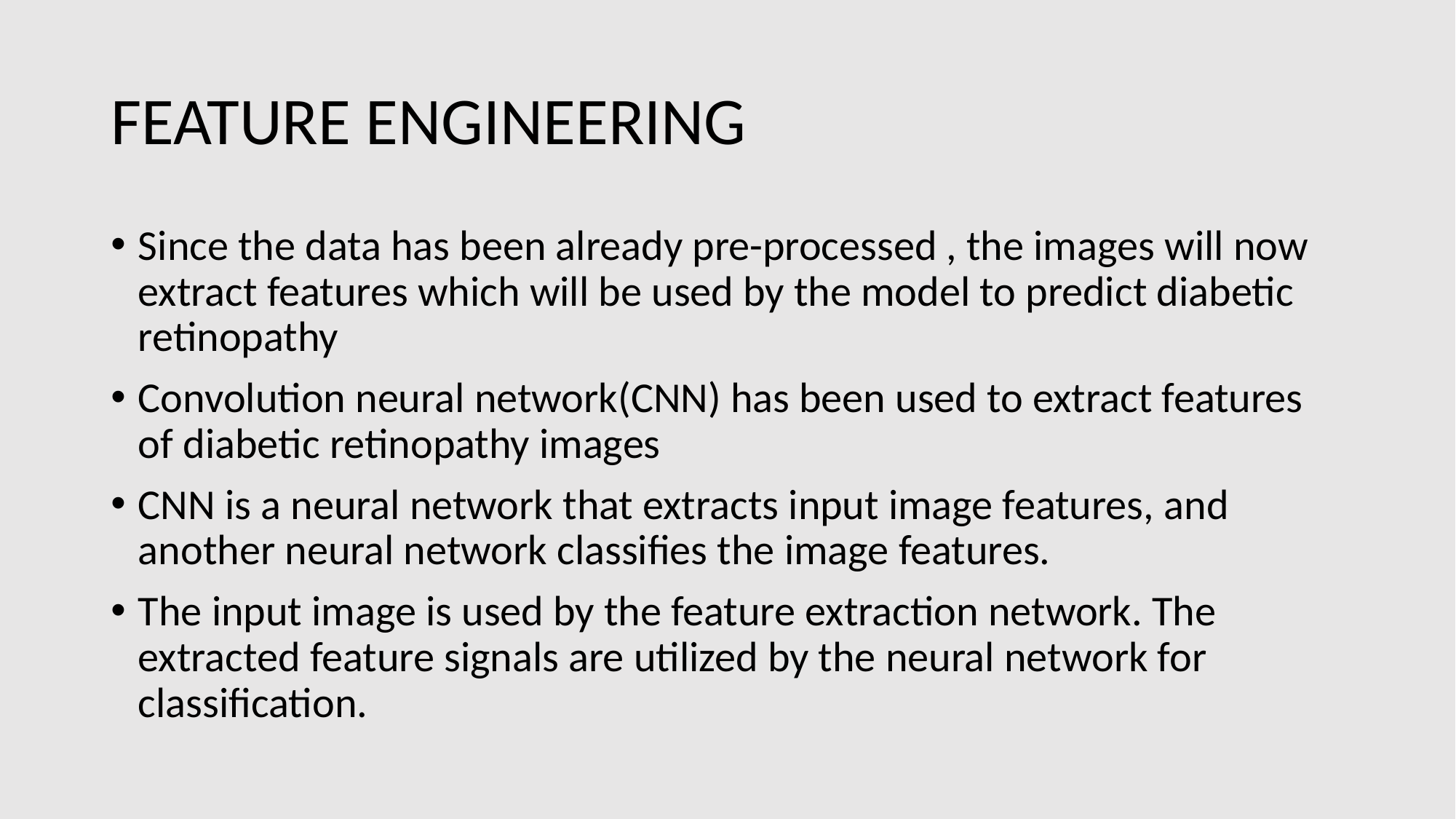

# FEATURE ENGINEERING
Since the data has been already pre-processed , the images will now extract features which will be used by the model to predict diabetic retinopathy
Convolution neural network(CNN) has been used to extract features of diabetic retinopathy images
CNN is a neural network that extracts input image features, and another neural network classifies the image features.
The input image is used by the feature extraction network. The extracted feature signals are utilized by the neural network for classification.